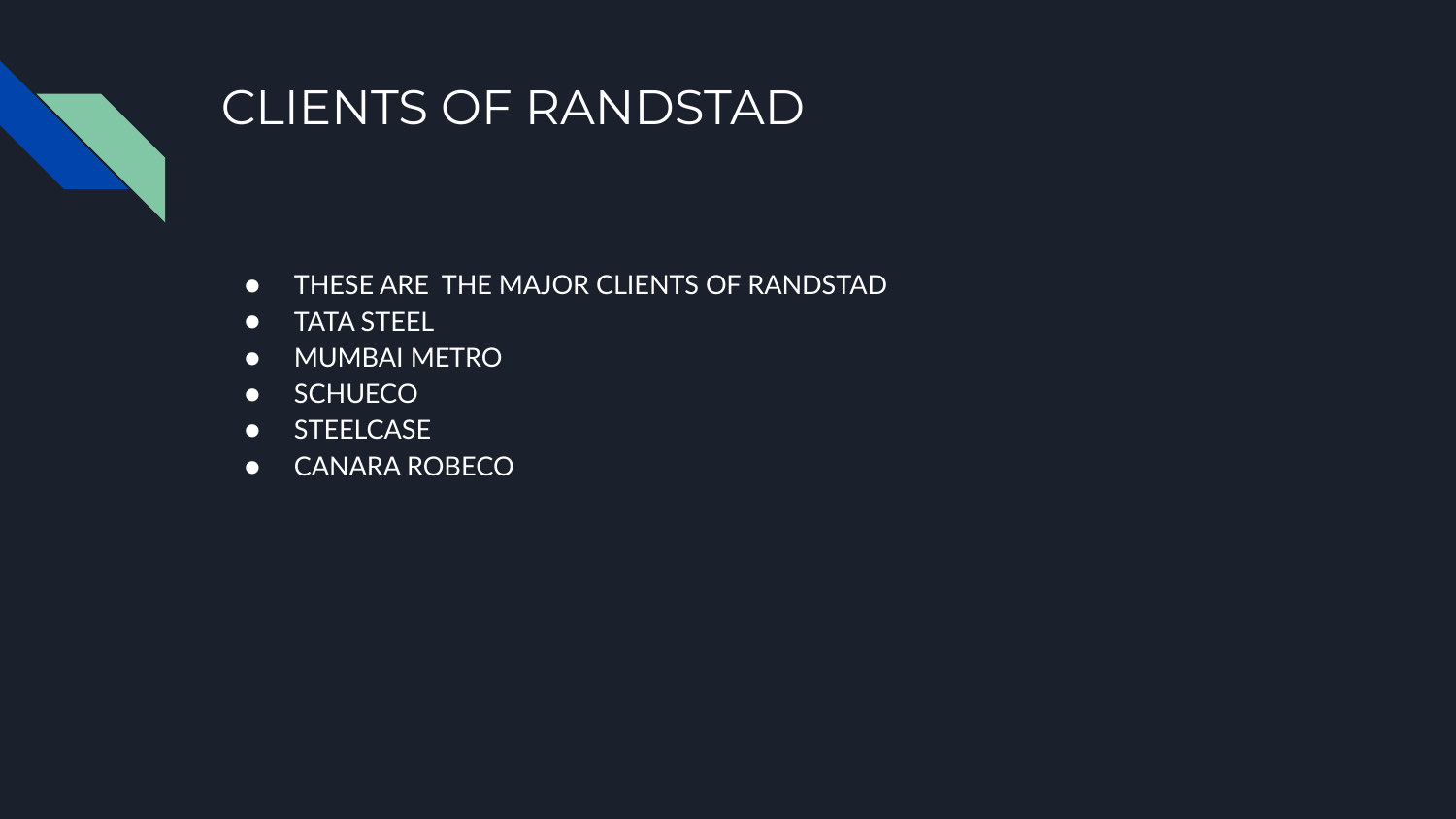

# CLIENTS OF RANDSTAD
THESE ARE  THE MAJOR CLIENTS OF RANDSTAD
TATA STEEL
MUMBAI METRO
SCHUECO
STEELCASE
CANARA ROBECO